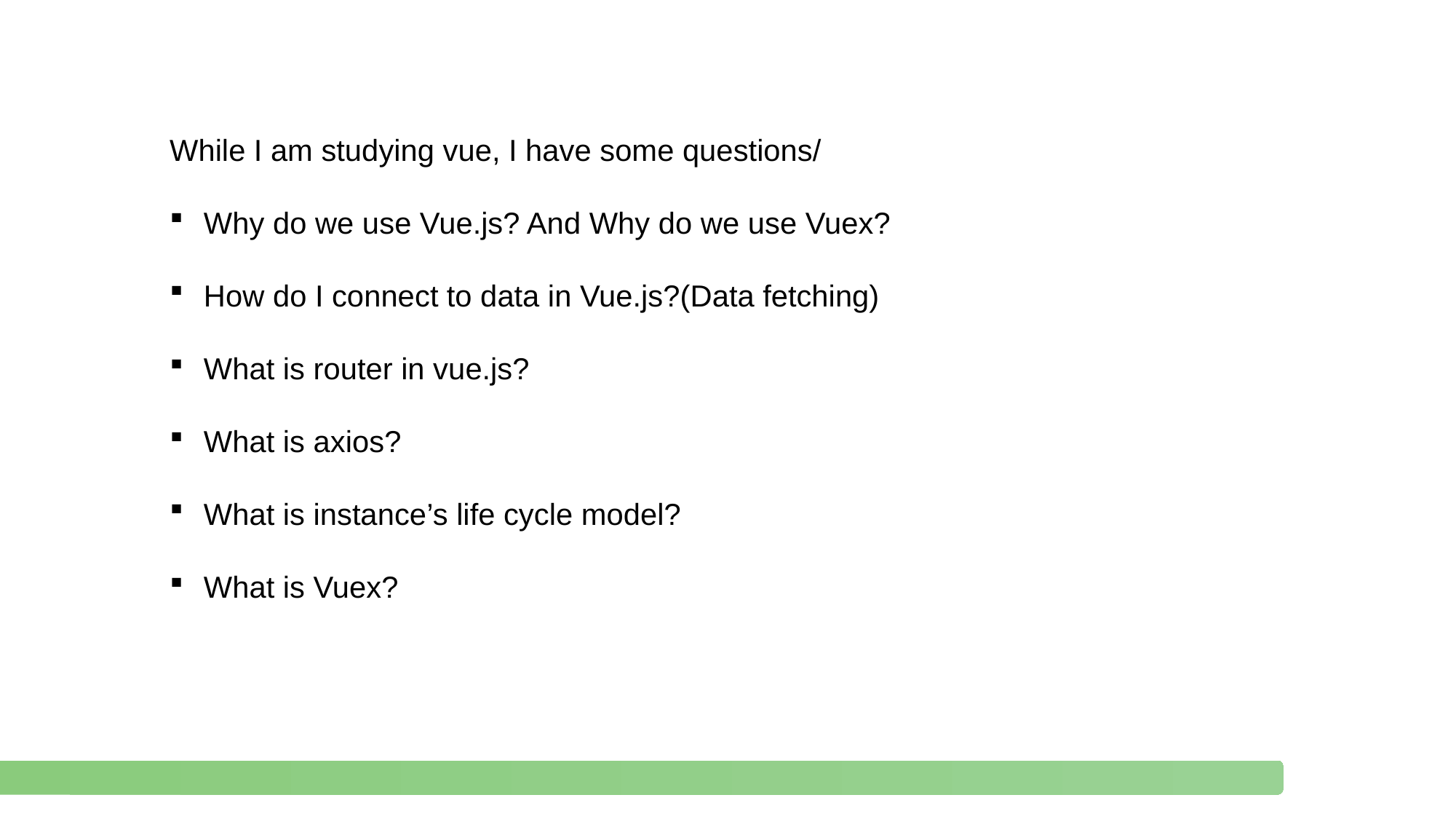

While I am studying vue, I have some questions/

Why do we use Vue.js? And Why do we use Vuex?

How do I connect to data in Vue.js?(Data fetching)

What is router in vue.js?

What is axios?

What is instance’s life cycle model?

What is Vuex?